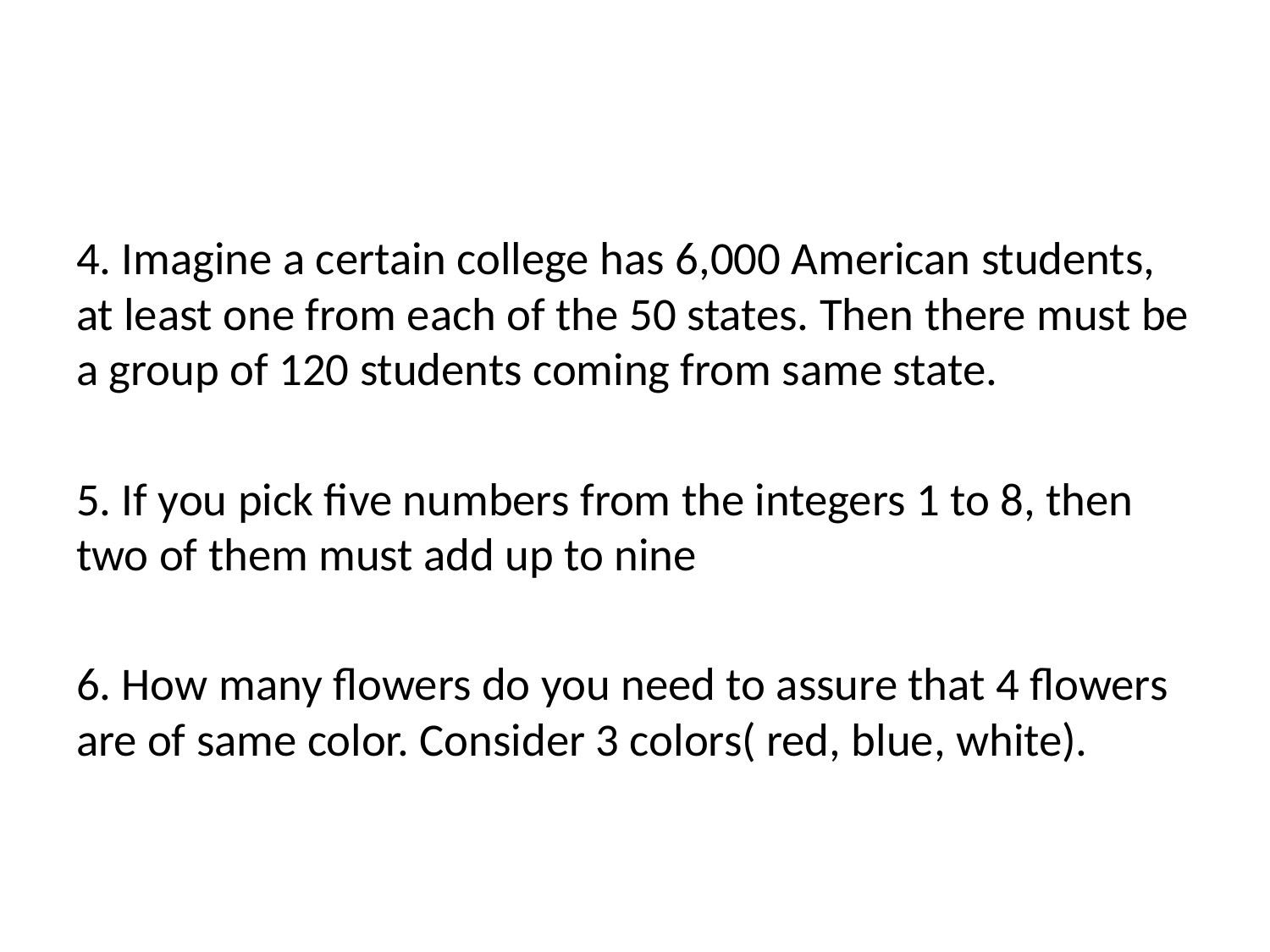

#
4. Imagine a certain college has 6,000 American students, at least one from each of the 50 states. Then there must be a group of 120 students coming from same state.

5. If you pick five numbers from the integers 1 to 8, then two of them must add up to nine

6. How many flowers do you need to assure that 4 flowers are of same color. Consider 3 colors( red, blue, white).